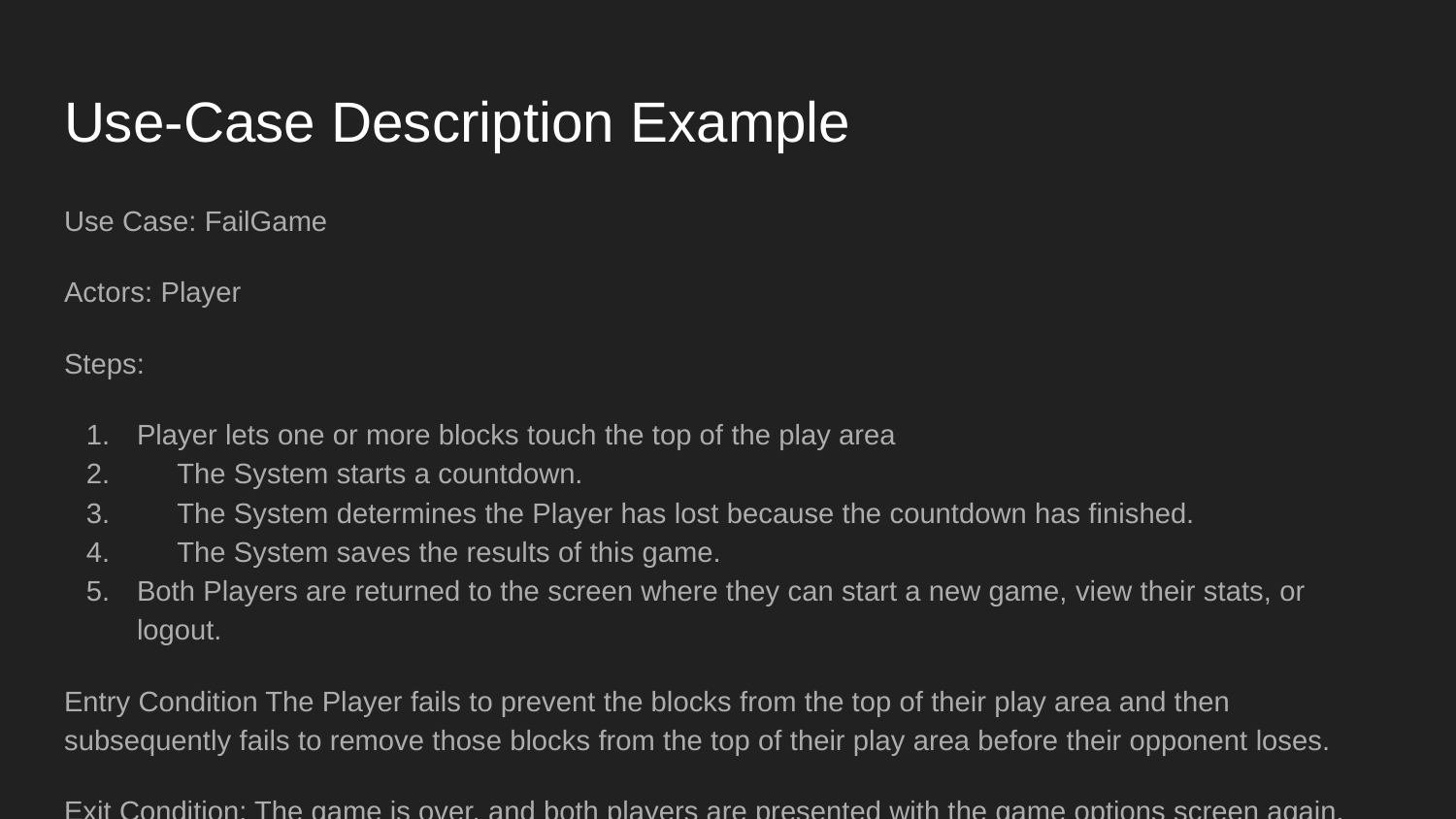

# Use-Case Description Example

Use Case: FailGame
Actors: Player
Steps:
Player lets one or more blocks touch the top of the play area
     The System starts a countdown.
     The System determines the Player has lost because the countdown has finished.
     The System saves the results of this game.
Both Players are returned to the screen where they can start a new game, view their stats, or logout.
Entry Condition The Player fails to prevent the blocks from the top of their play area and then subsequently fails to remove those blocks from the top of their play area before their opponent loses.
Exit Condition: The game is over, and both players are presented with the game options screen again.